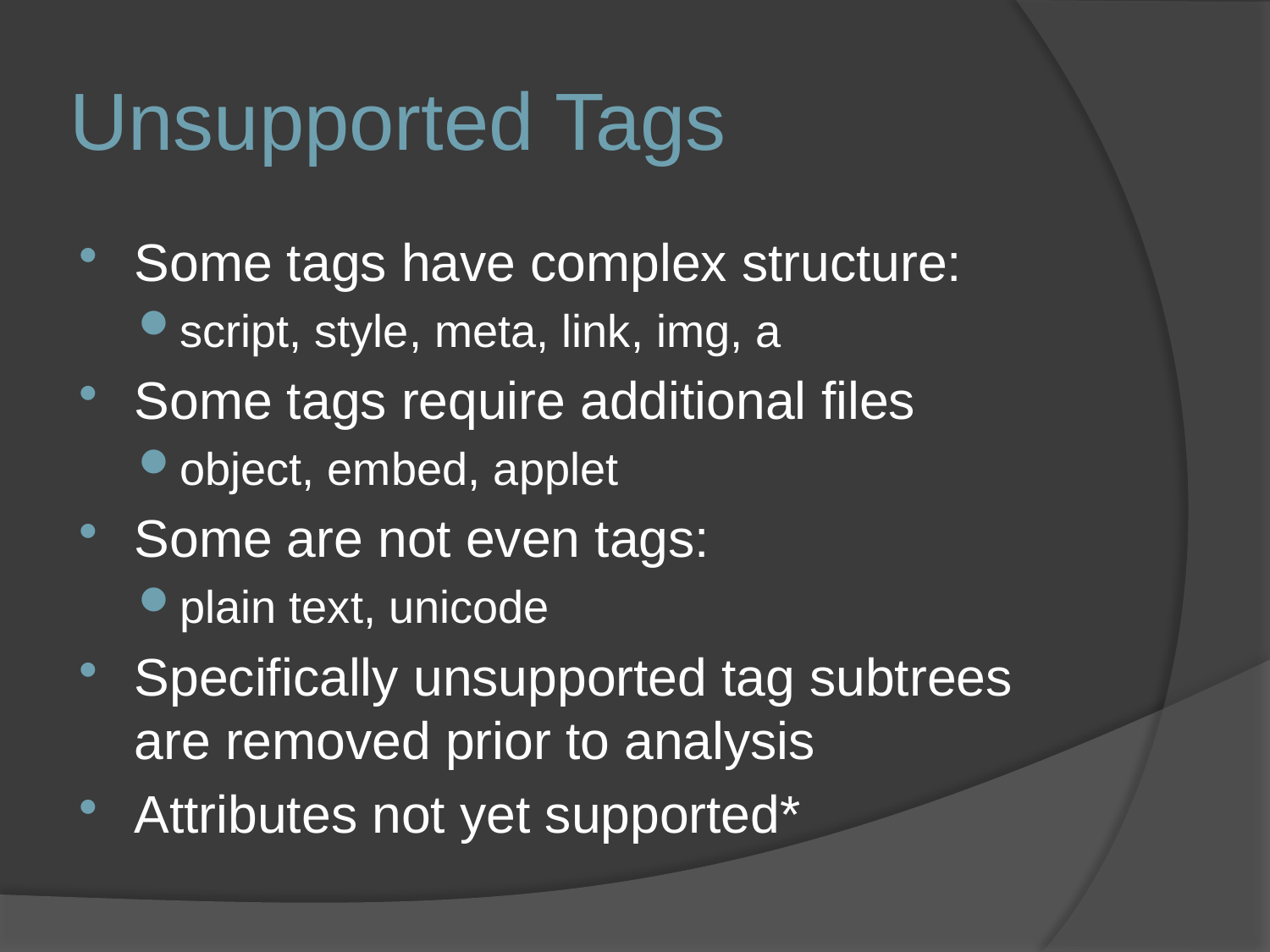

# Unsupported Tags
Some tags have complex structure:
script, style, meta, link, img, a
Some tags require additional files
object, embed, applet
Some are not even tags:
plain text, unicode
Specifically unsupported tag subtrees are removed prior to analysis
Attributes not yet supported*